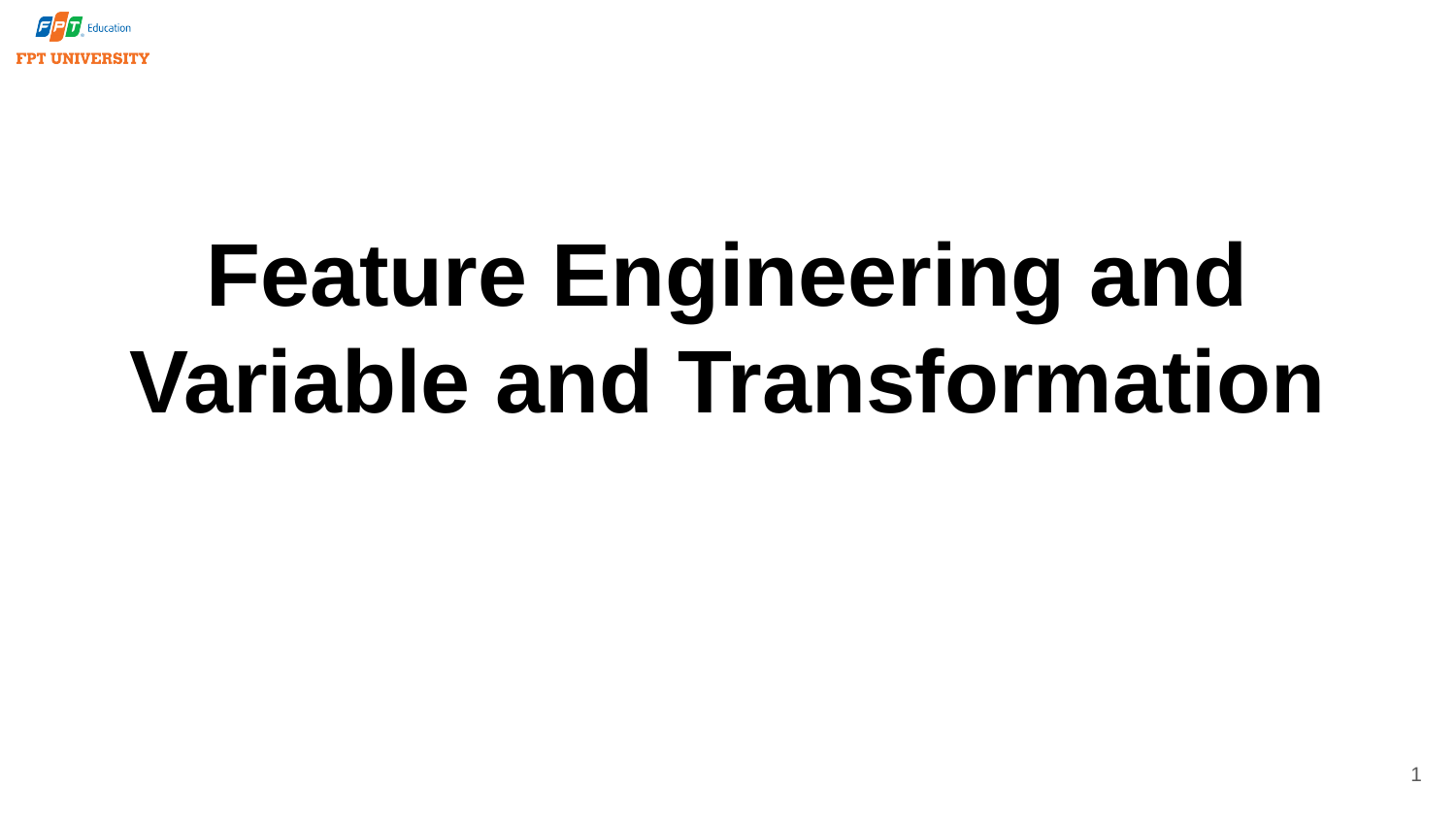

# Feature Engineering and Variable and Transformation
1